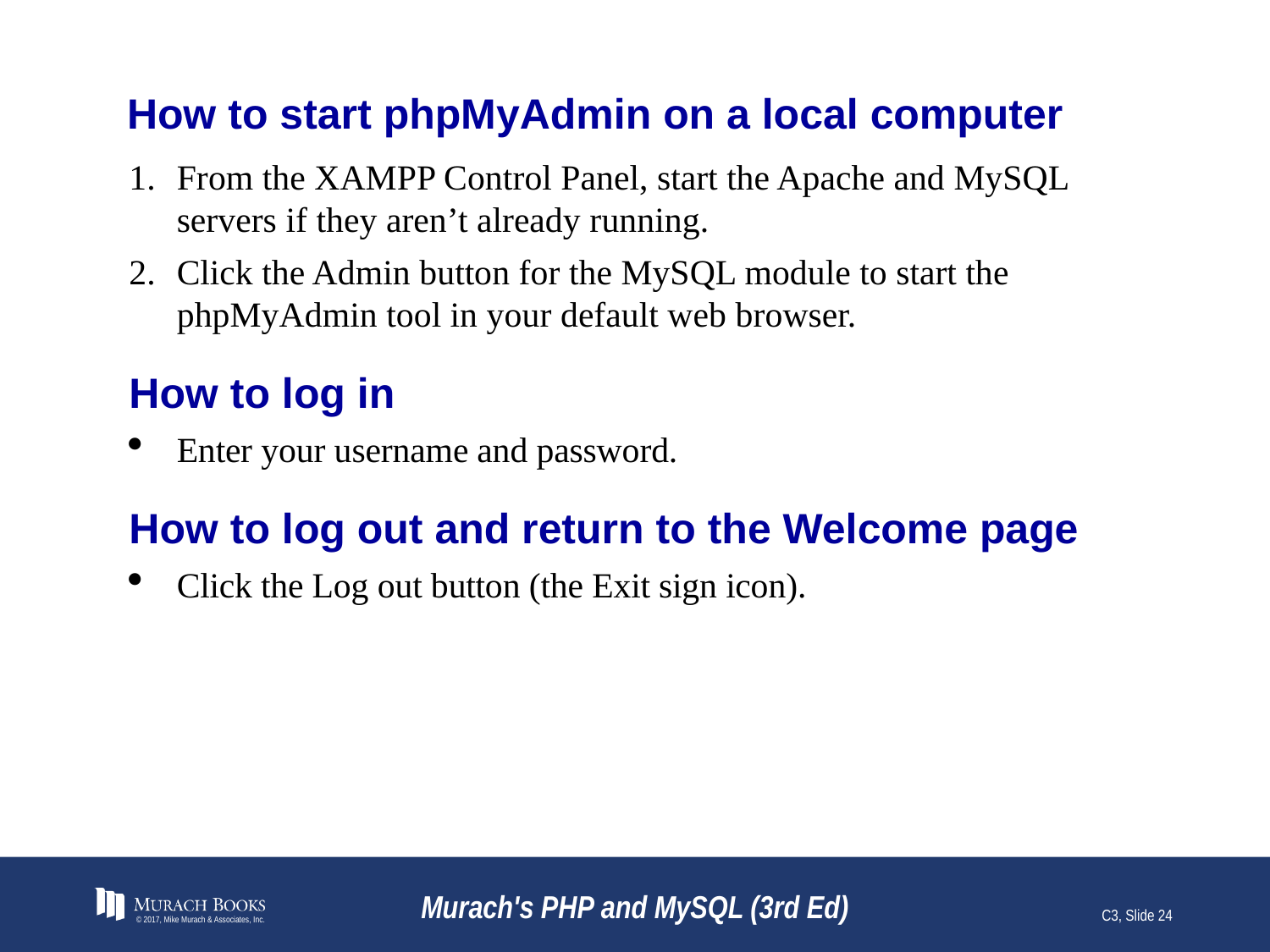

# How to start phpMyAdmin on a local computer
From the XAMPP Control Panel, start the Apache and MySQL servers if they aren’t already running.
Click the Admin button for the MySQL module to start the phpMyAdmin tool in your default web browser.
How to log in
Enter your username and password.
How to log out and return to the Welcome page
Click the Log out button (the Exit sign icon).

© 2017, Mike Murach & Associates, Inc.
Murach's PHP and MySQL (3rd Ed)

C3, Slide 24